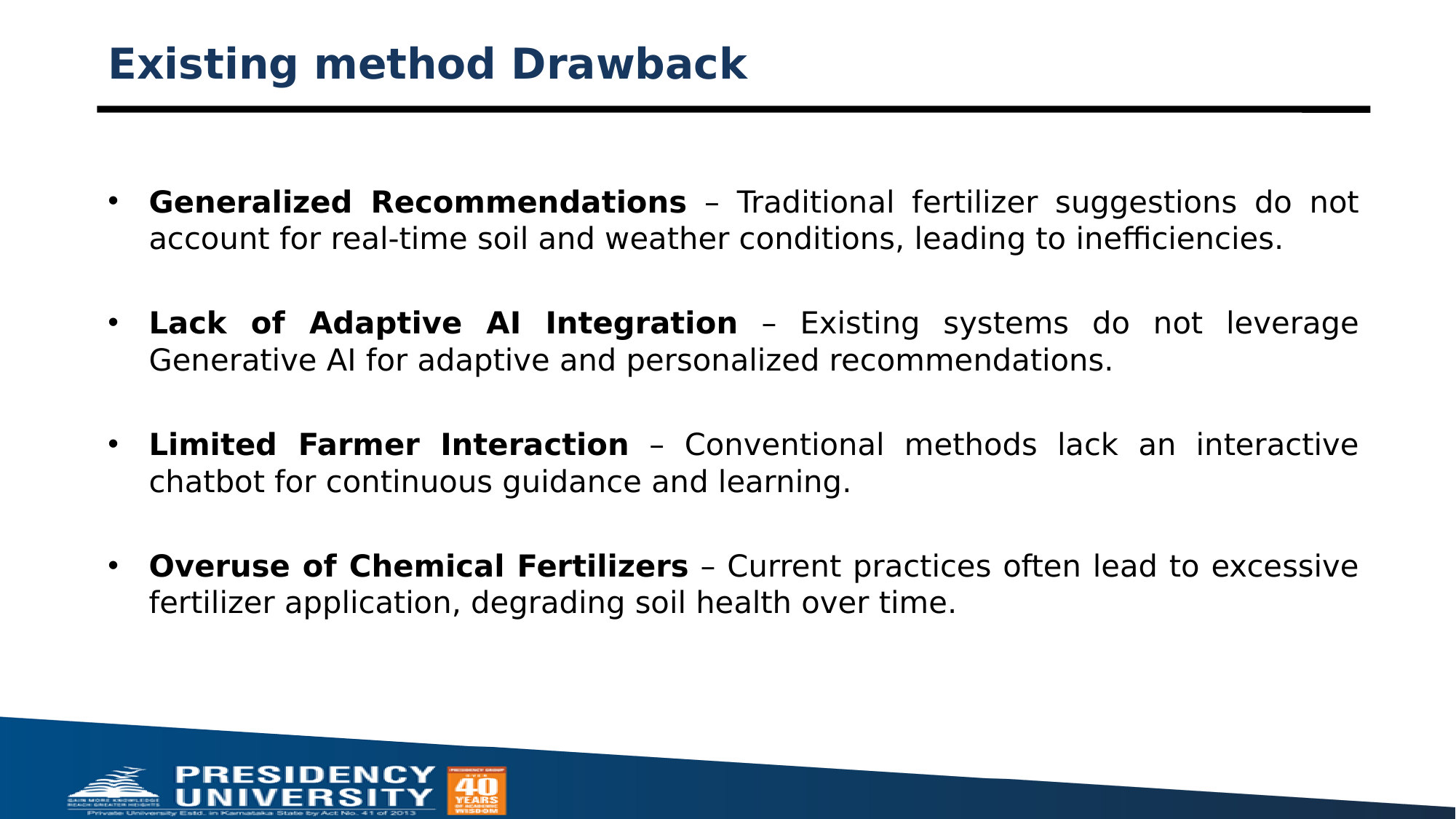

# Existing method Drawback
Generalized Recommendations – Traditional fertilizer suggestions do not account for real-time soil and weather conditions, leading to inefficiencies.

Lack of Adaptive AI Integration – Existing systems do not leverage Generative AI for adaptive and personalized recommendations.

Limited Farmer Interaction – Conventional methods lack an interactive chatbot for continuous guidance and learning.

Overuse of Chemical Fertilizers – Current practices often lead to excessive fertilizer application, degrading soil health over time.